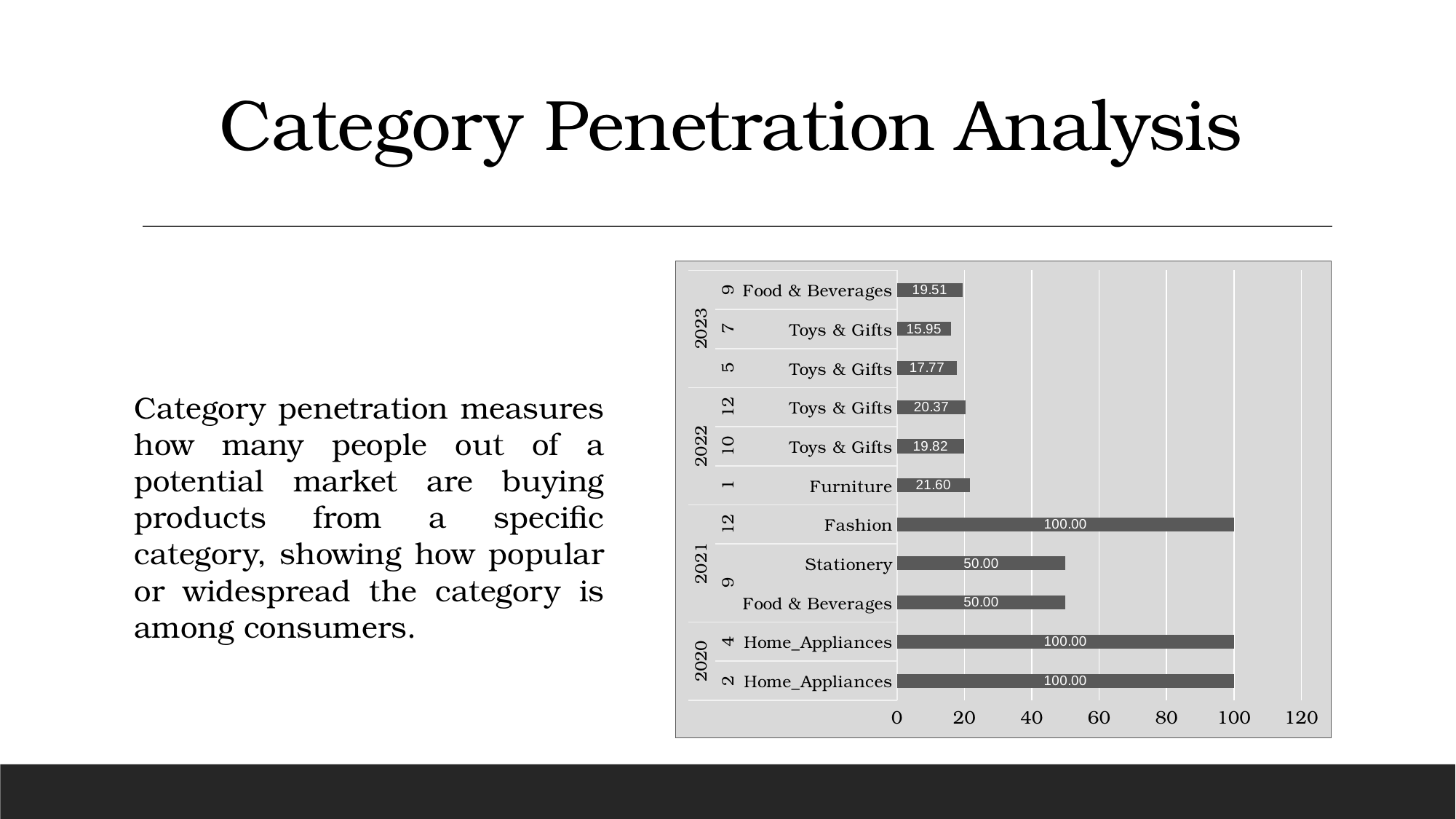

# Category Penetration Analysis

### Chart

| Category | Total |
|---|---|
| Home_Appliances | 100.0 |
| Home_Appliances | 100.0 |
| Food & Beverages | 50.0 |
| Stationery | 50.0 |
| Fashion | 100.0 |
| Furniture | 21.602787456445 |
| Toys & Gifts | 19.823008849557 |
| Toys & Gifts | 20.3663003663 |
| Toys & Gifts | 17.767892188931 |
| Toys & Gifts | 15.953699043784 |
| Food & Beverages | 19.512195121951 |
Category penetration measures how many people out of a potential market are buying products from a specific category, showing how popular or widespread the category is among consumers.